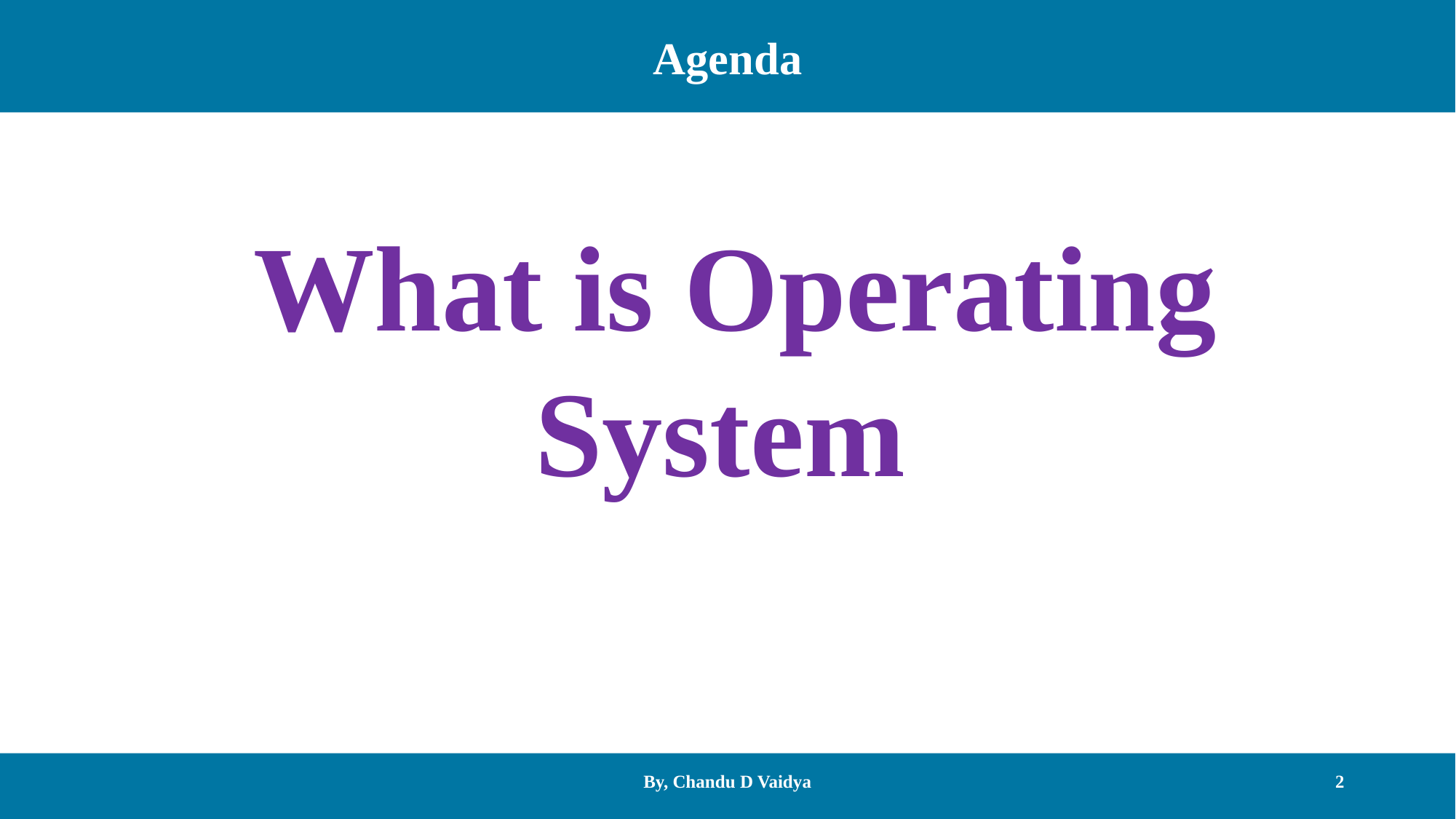

Agenda

What is Operating System

By, Chandu D Vaidya
2